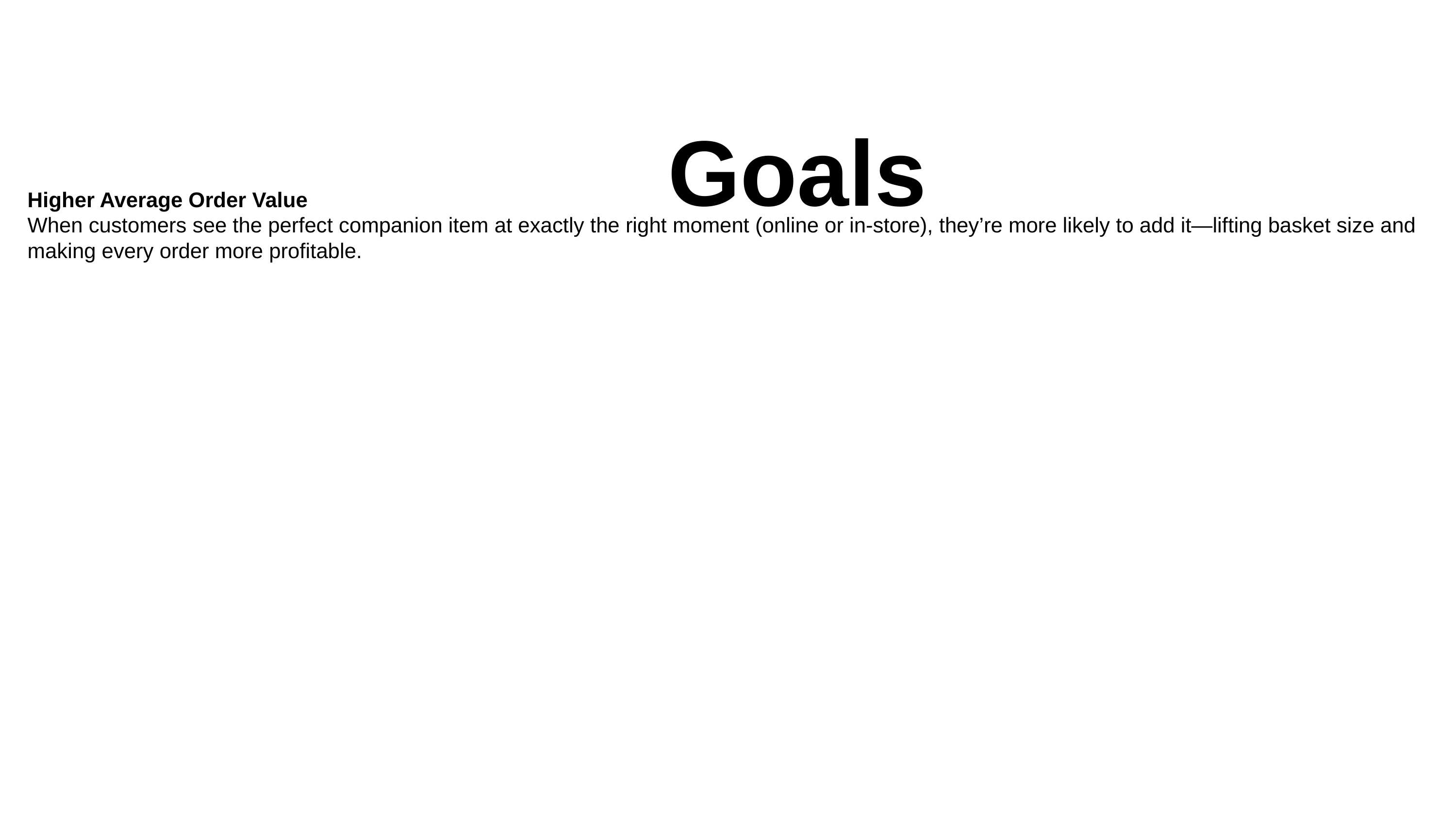

Goals
Higher Average Order Value
When customers see the perfect companion item at exactly the right moment (online or in-store), they’re more likely to add it—lifting basket size and making every order more profitable.